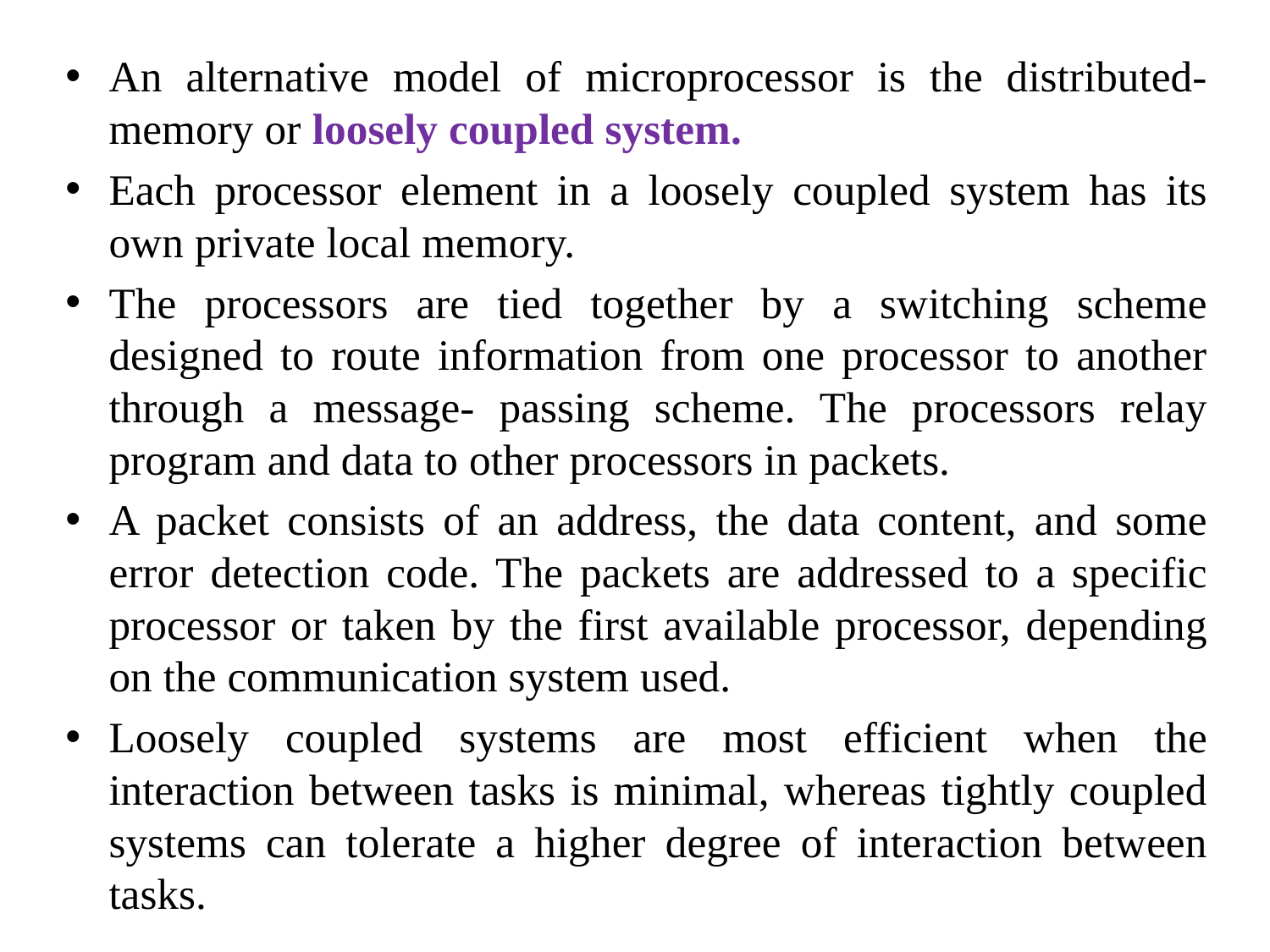

An alternative model of microprocessor is the distributed-memory or loosely coupled system.
Each processor element in a loosely coupled system has its own private local memory.
The processors are tied together by a switching scheme designed to route information from one processor to another through a message- passing scheme. The processors relay program and data to other processors in packets.
A packet consists of an address, the data content, and some error detection code. The packets are addressed to a specific processor or taken by the first available processor, depending on the communication system used.
Loosely coupled systems are most efficient when the interaction between tasks is minimal, whereas tightly coupled systems can tolerate a higher degree of interaction between tasks.